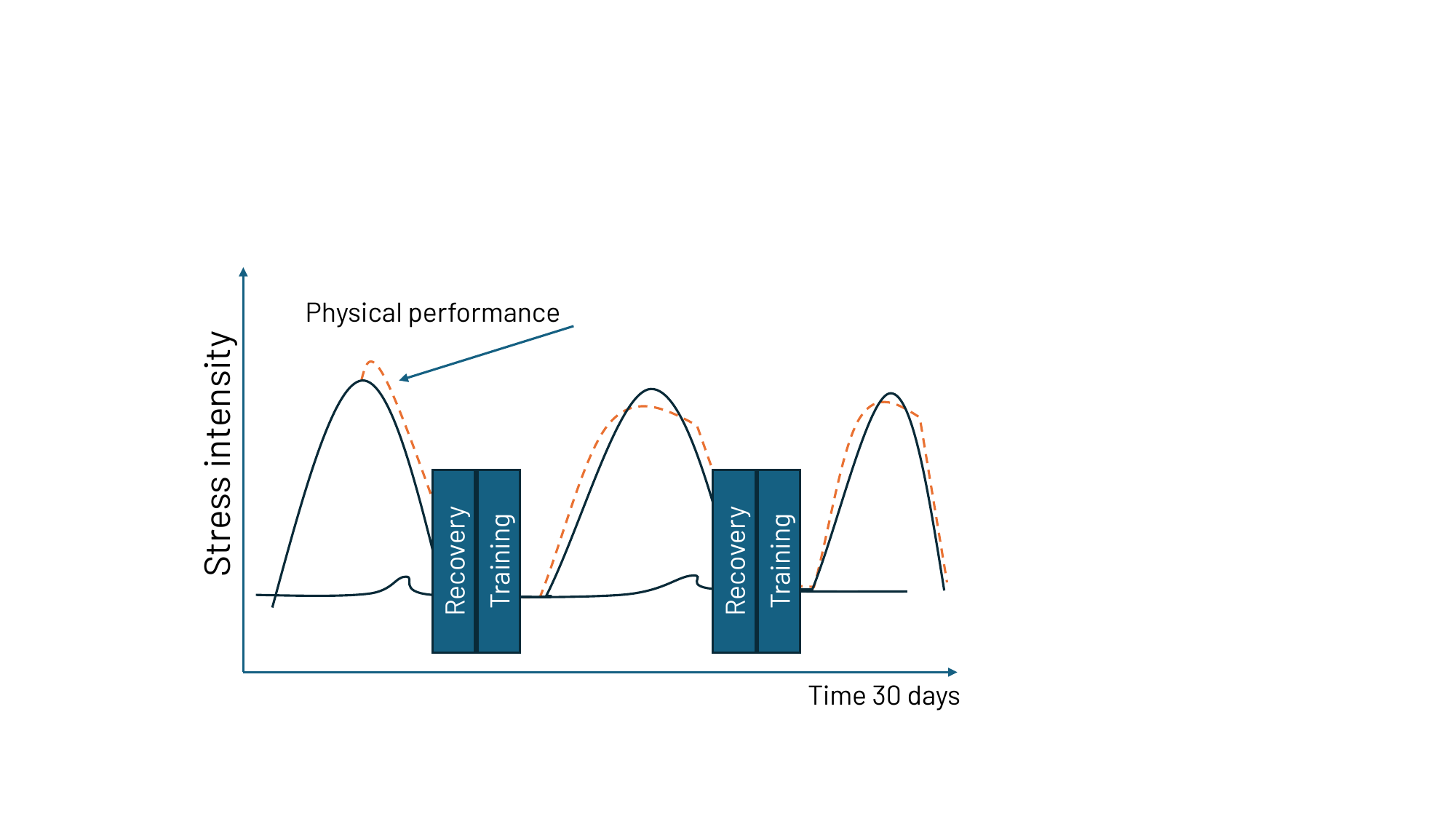

Physical performance

Stress intensity
Recovery
Training
Recovery
Training

Time 30 days